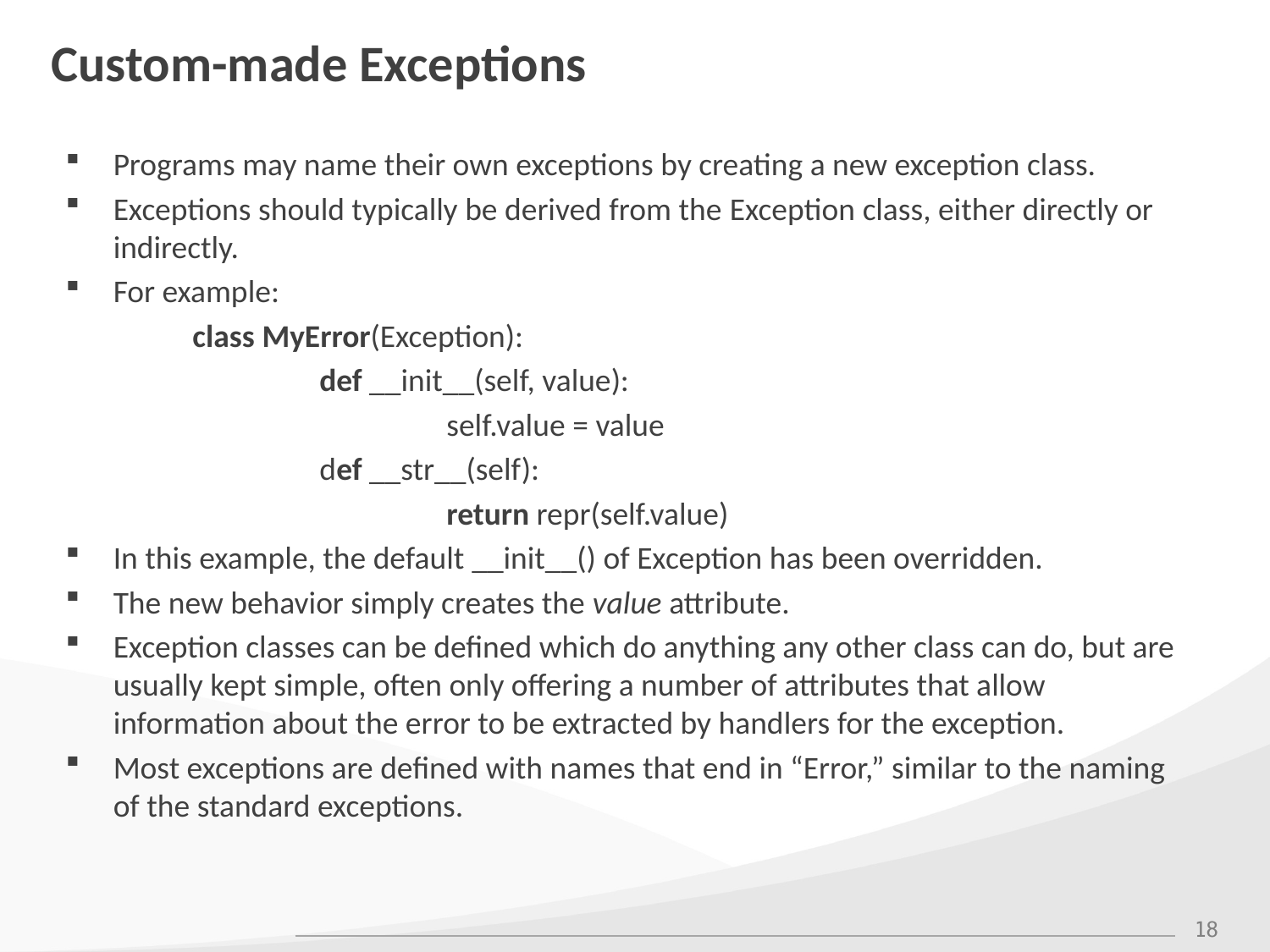

# Custom-made Exceptions
Programs may name their own exceptions by creating a new exception class.
Exceptions should typically be derived from the Exception class, either directly or indirectly.
For example:
	class MyError(Exception):
		def __init__(self, value):
			self.value = value
		def __str__(self):
			return repr(self.value)
In this example, the default __init__() of Exception has been overridden.
The new behavior simply creates the value attribute.
Exception classes can be defined which do anything any other class can do, but are usually kept simple, often only offering a number of attributes that allow information about the error to be extracted by handlers for the exception.
Most exceptions are defined with names that end in “Error,” similar to the naming of the standard exceptions.